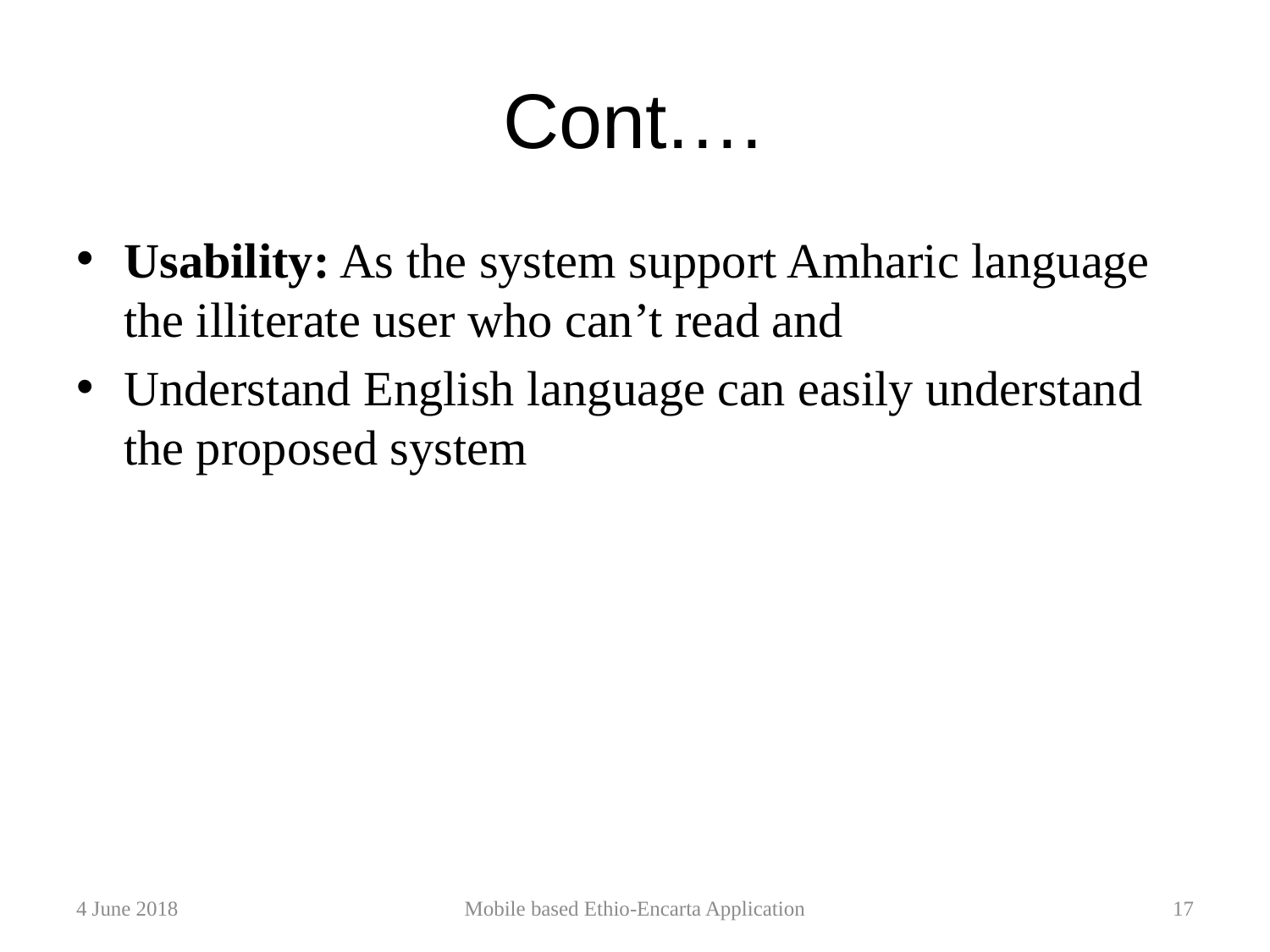

# Cont.…
Usability: As the system support Amharic language the illiterate user who can’t read and
Understand English language can easily understand the proposed system

4 June 2018
Mobile based Ethio-Encarta Application
17